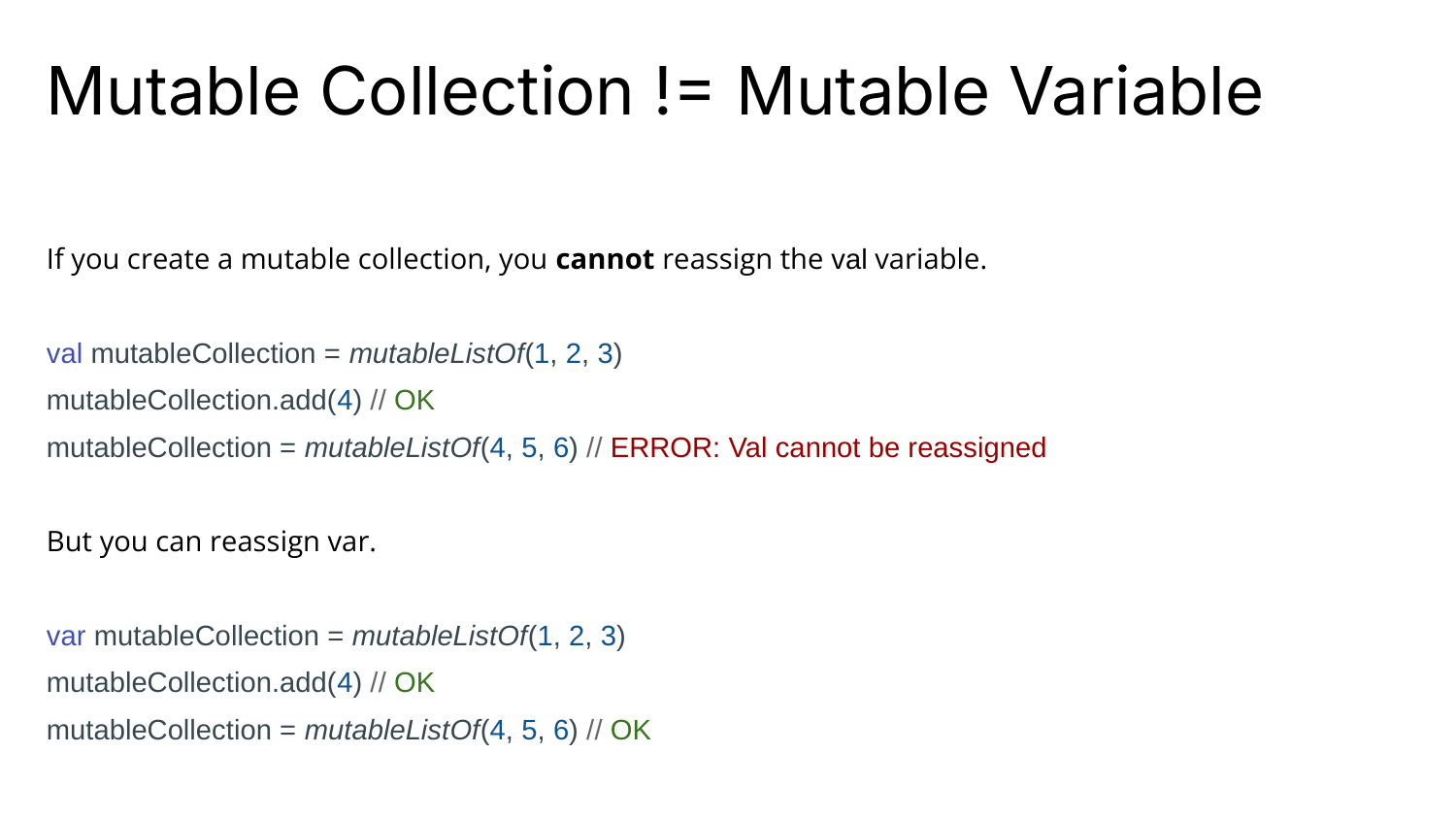

# Mutable Collection != Mutable Variable
If you create a mutable collection, you cannot reassign the val variable.

val mutableCollection = mutableListOf(1, 2, 3)
mutableCollection.add(4) // OK
mutableCollection = mutableListOf(4, 5, 6) // ERROR: Val cannot be reassigned

But you can reassign var.

var mutableCollection = mutableListOf(1, 2, 3)
mutableCollection.add(4) // OK
mutableCollection = mutableListOf(4, 5, 6) // OK